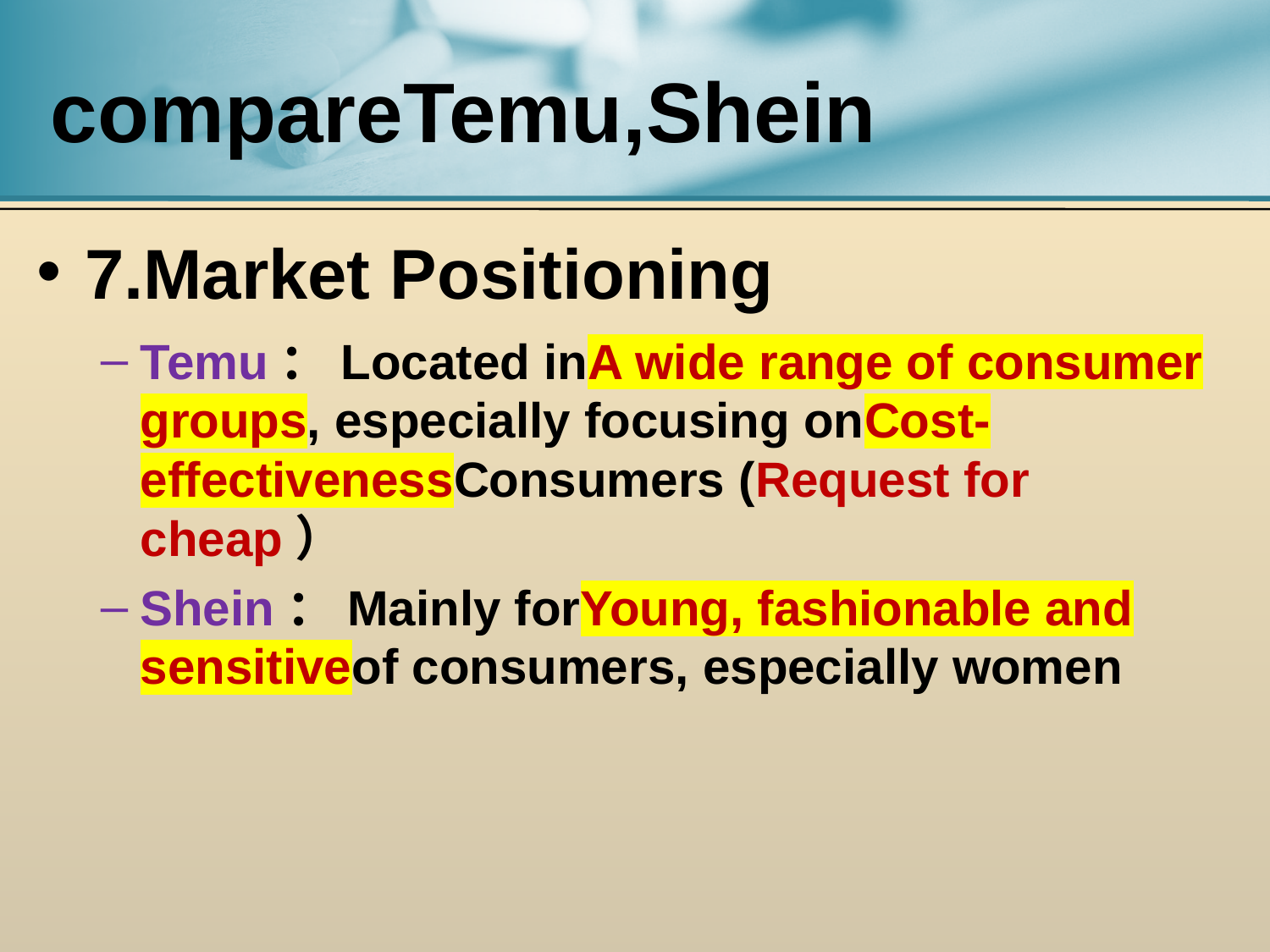

# compareTemu,Shein
7.Market Positioning
Temu：Located inA wide range of consumer groups, especially focusing onCost-effectivenessConsumers (Request for cheap）
Shein：Mainly forYoung, fashionable and sensitiveof consumers, especially women